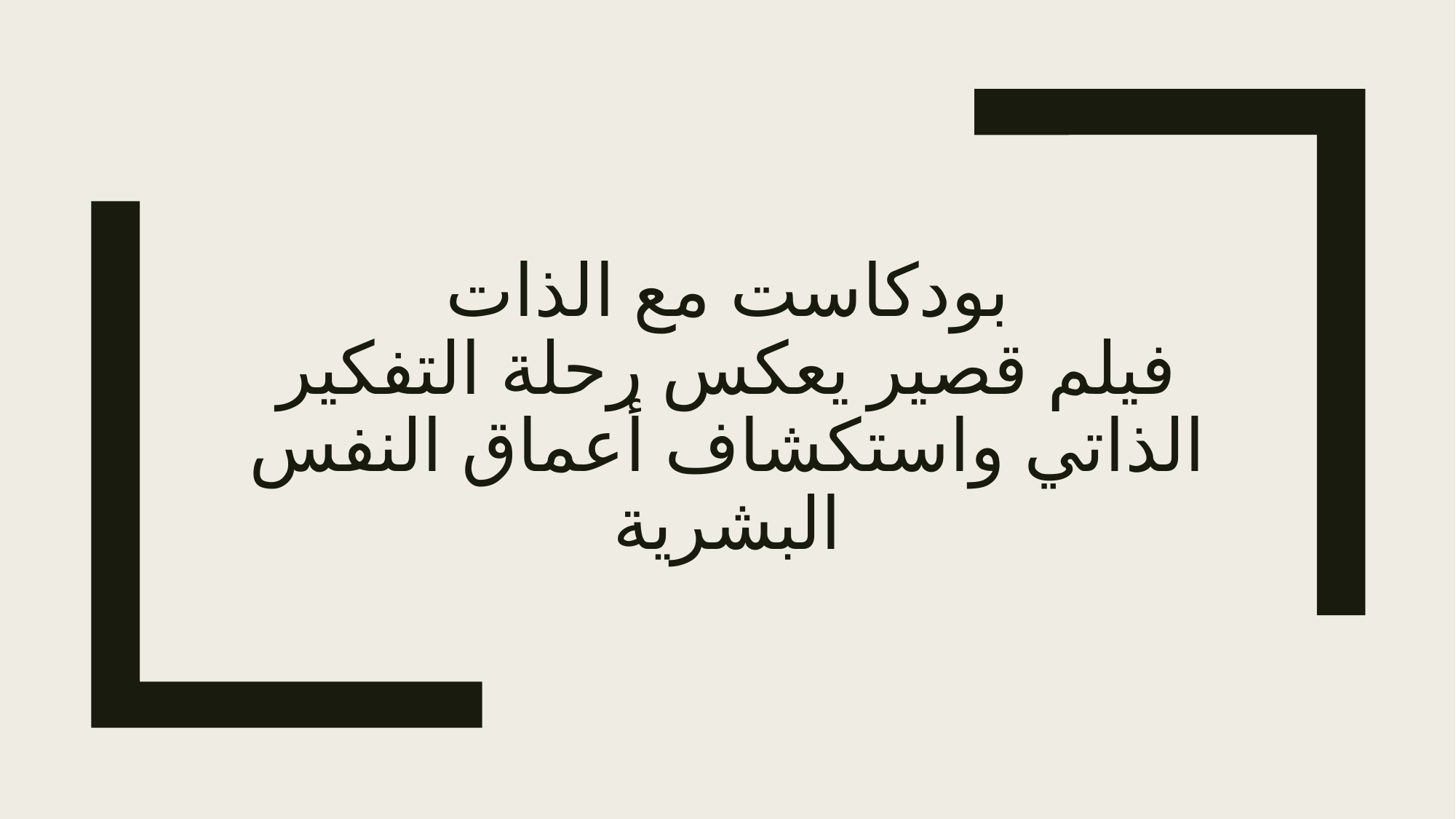

# بودكاست مع الذات فيلم قصير يعكس رحلة التفكير الذاتي واستكشاف أعماق النفس البشرية